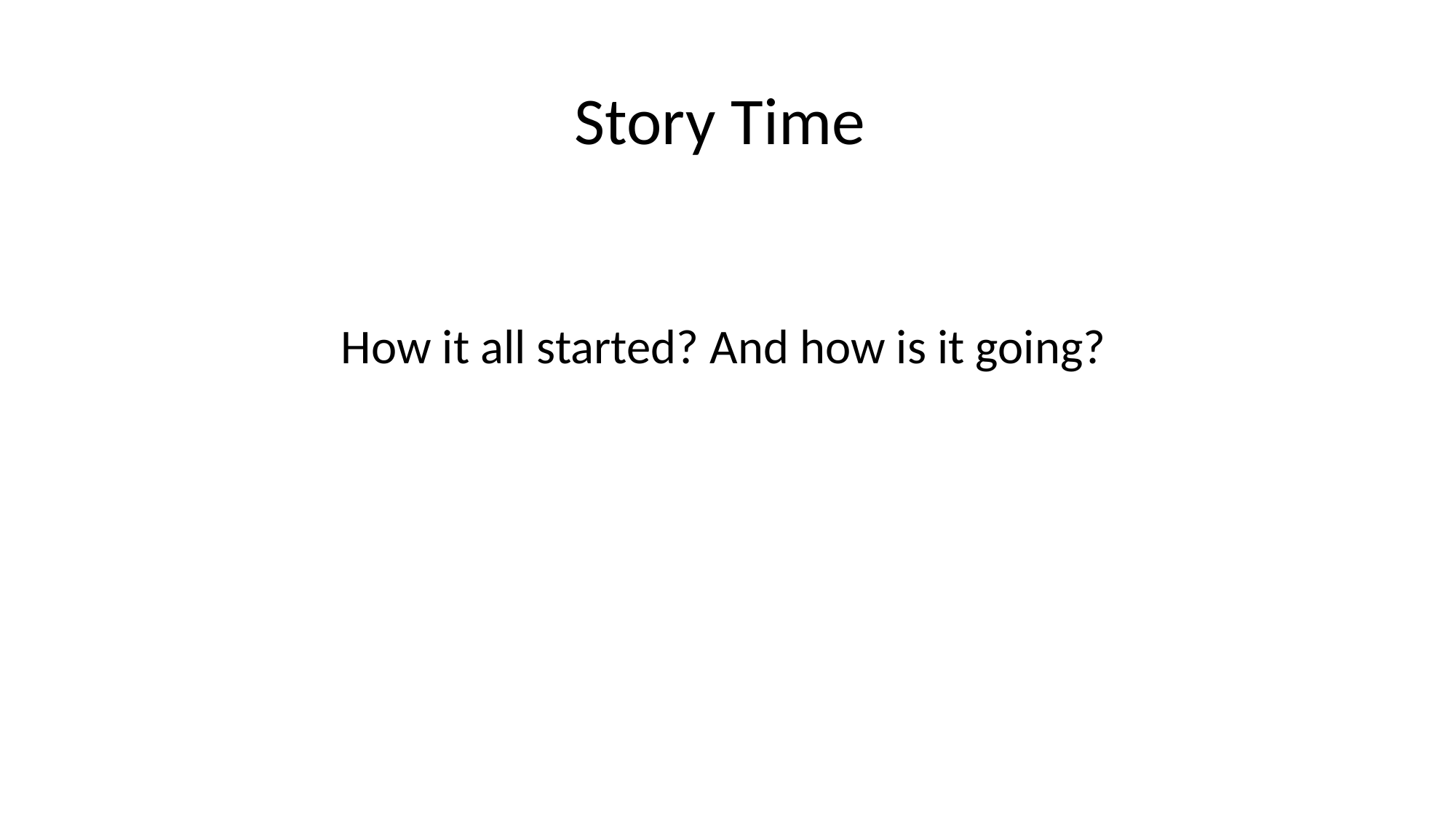

# Story Time
How it all started? And how is it going?